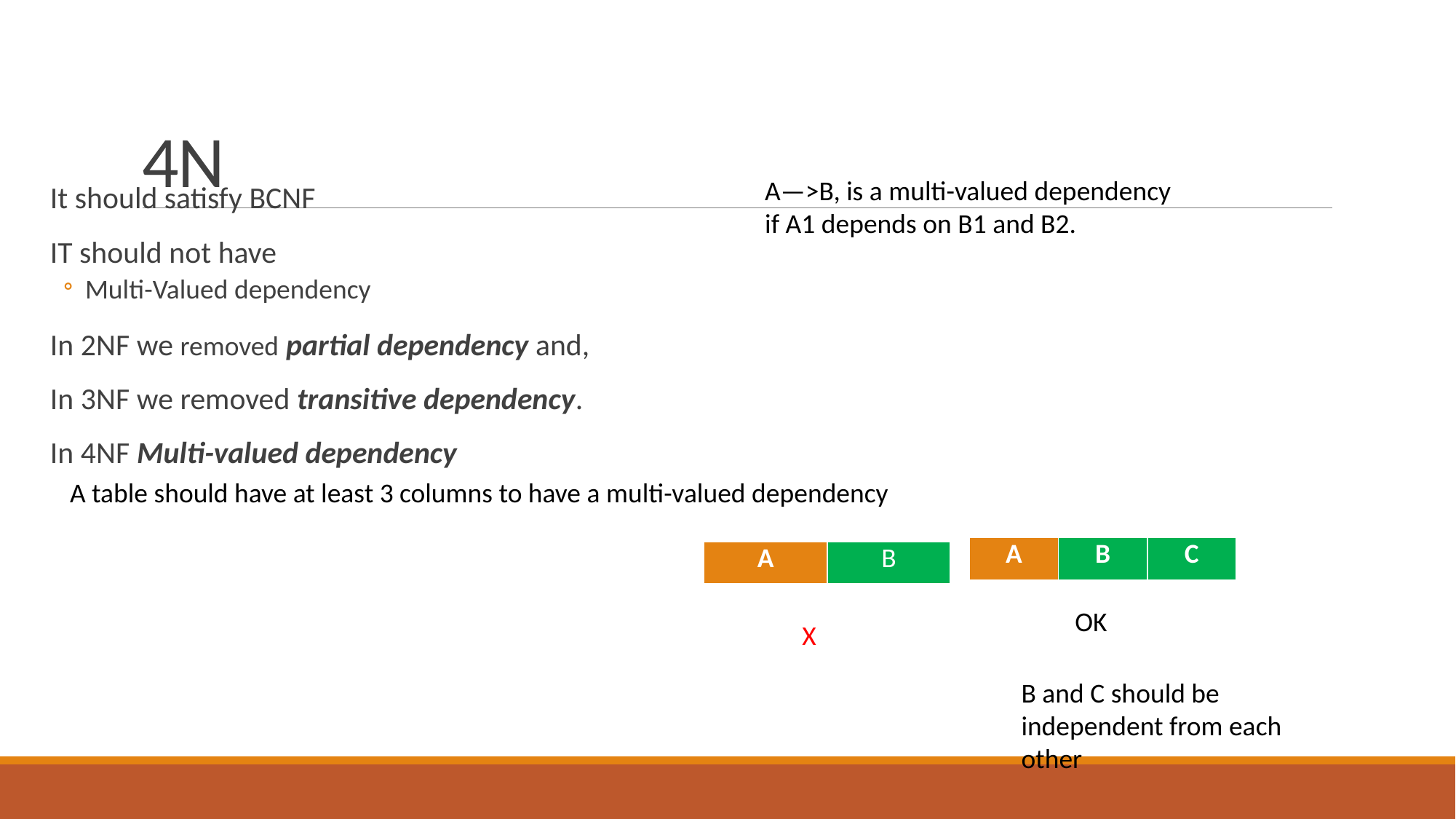

# 4N
A—>B, is a multi-valued dependency if A1 depends on B1 and B2.
It should satisfy BCNF
IT should not have
Multi-Valued dependency
In 2NF we removed partial dependency and,
In 3NF we removed transitive dependency.
In 4NF Multi-valued dependency
A table should have at least 3 columns to have a multi-valued dependency
| A | B | C |
| --- | --- | --- |
| A | B |
| --- | --- |
OK
X
B and C should be independent from each other